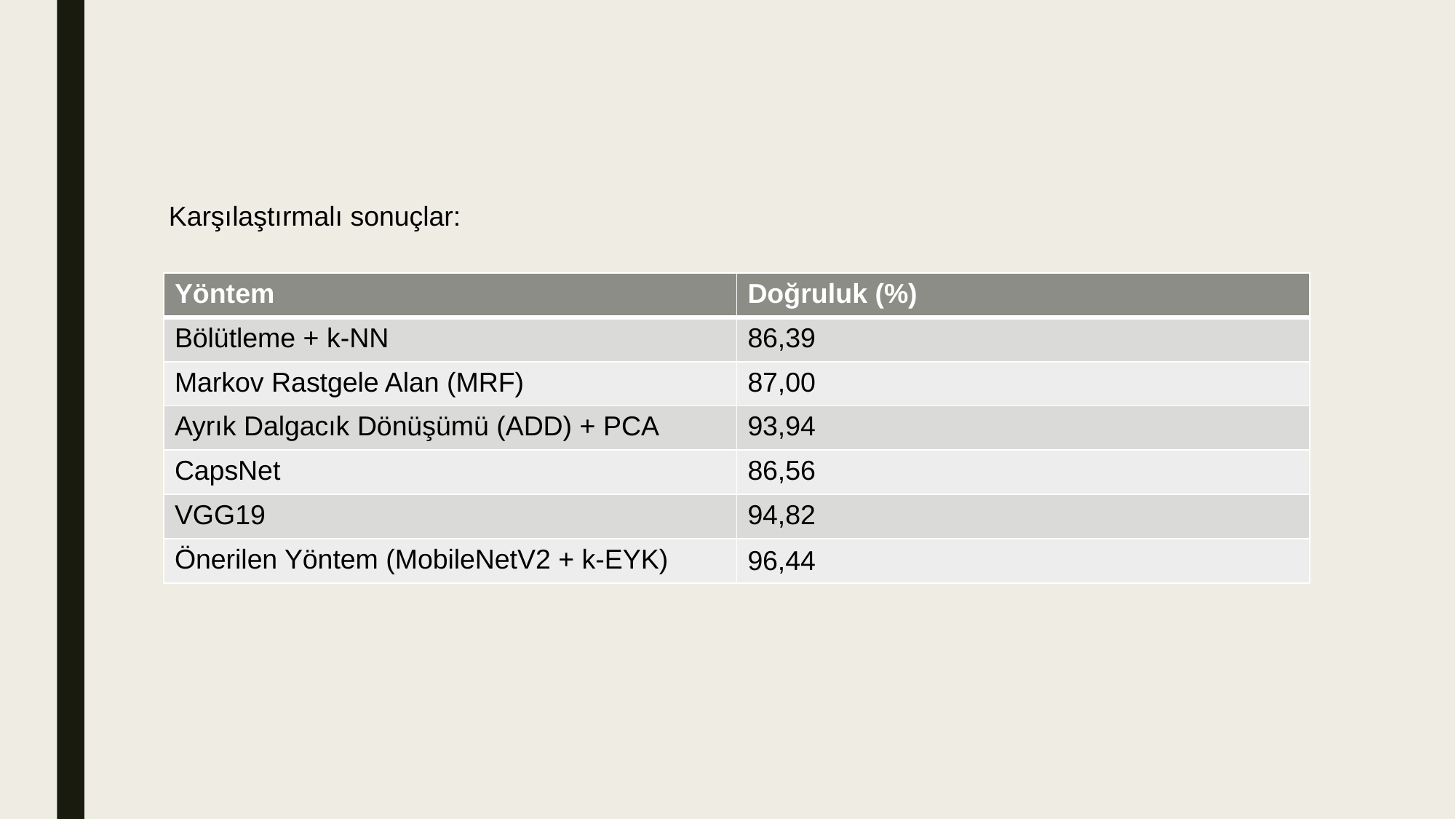

Karşılaştırmalı sonuçlar:
| Yöntem | Doğruluk (%) |
| --- | --- |
| Bölütleme + k-NN | 86,39 |
| Markov Rastgele Alan (MRF) | 87,00 |
| Ayrık Dalgacık Dönüşümü (ADD) + PCA | 93,94 |
| CapsNet | 86,56 |
| VGG19 | 94,82 |
| Önerilen Yöntem (MobileNetV2 + k-EYK) | 96,44 |